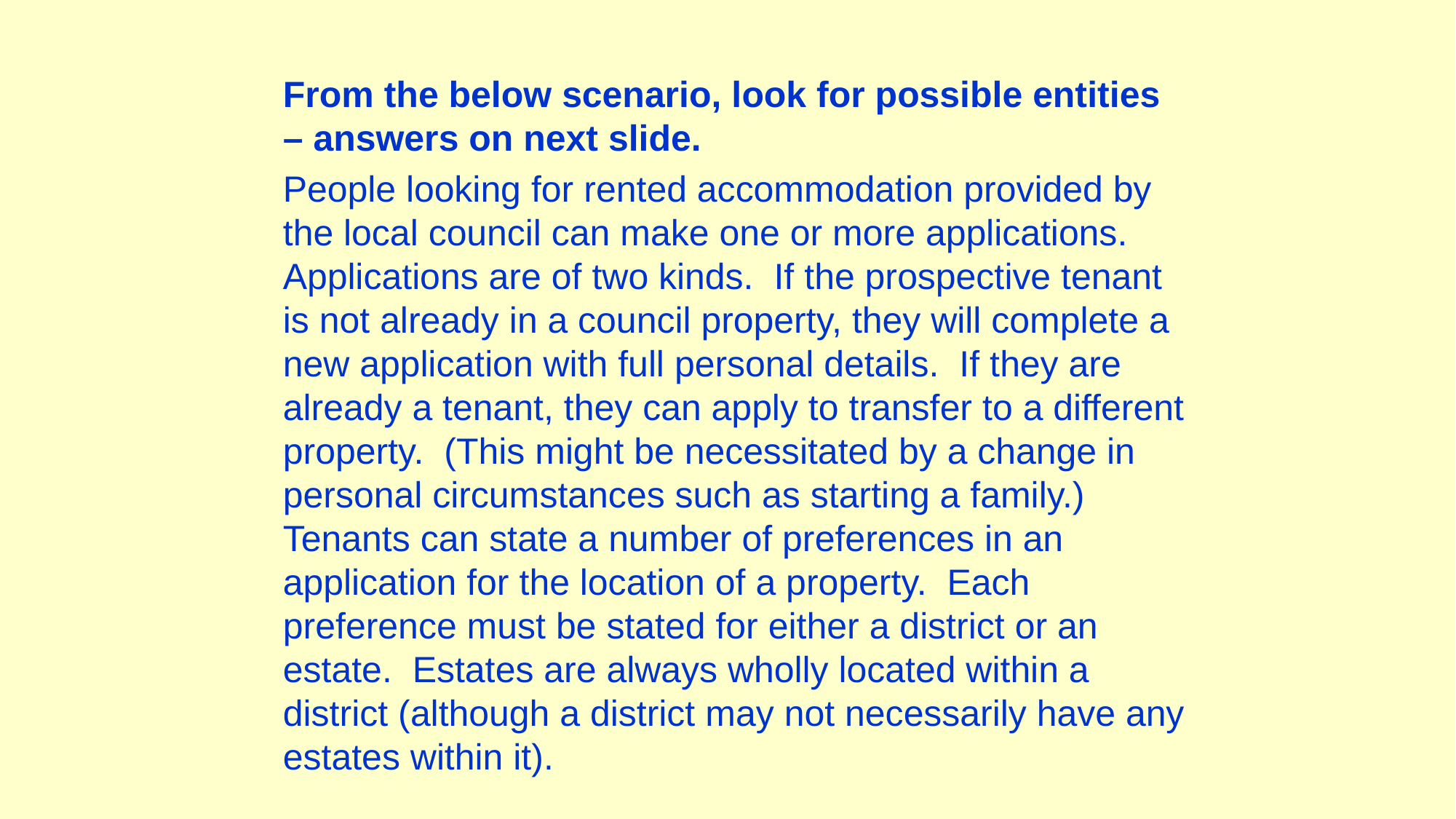

From the below scenario, look for possible entities – answers on next slide.
People looking for rented accommodation provided by the local council can make one or more applications.  Applications are of two kinds.  If the prospective tenant is not already in a council property, they will complete a new application with full personal details.  If they are already a tenant, they can apply to transfer to a different property.  (This might be necessitated by a change in personal circumstances such as starting a family.)  Tenants can state a number of preferences in an application for the location of a property.  Each preference must be stated for either a district or an estate.  Estates are always wholly located within a district (although a district may not necessarily have any estates within it).